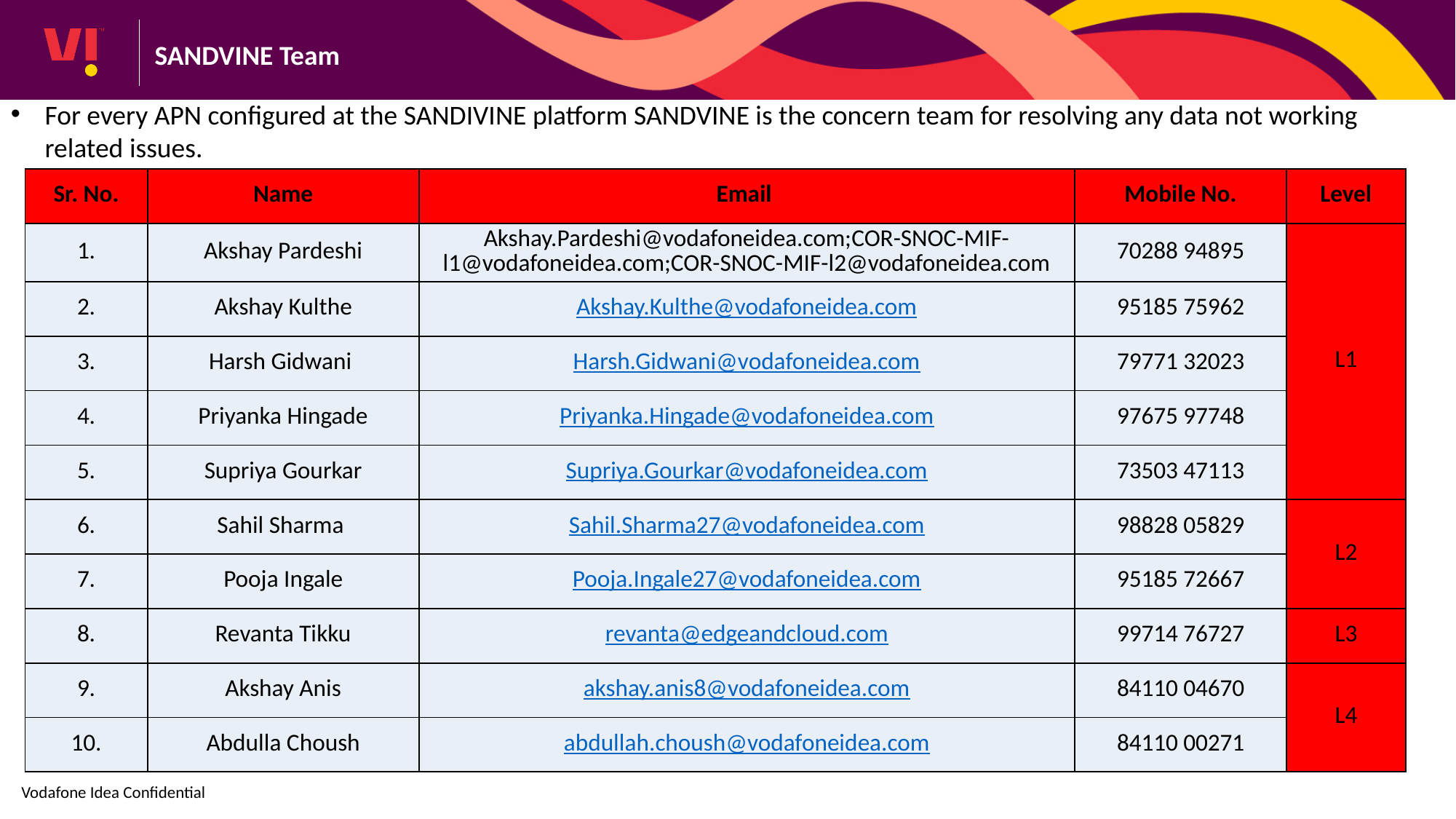

SANDVINE Team
For every APN configured at the SANDIVINE platform SANDVINE is the concern team for resolving any data not working related issues.
| Sr. No. | Name | Email | Mobile No. | Level |
| --- | --- | --- | --- | --- |
| 1. | Akshay Pardeshi | Akshay.Pardeshi@vodafoneidea.com;COR-SNOC-MIF-l1@vodafoneidea.com;COR-SNOC-MIF-l2@vodafoneidea.com | 70288 94895 | L1 |
| 2. | Akshay Kulthe | Akshay.Kulthe@vodafoneidea.com | 95185 75962 |  |
| 3. | Harsh Gidwani | Harsh.Gidwani@vodafoneidea.com | 79771 32023 |  |
| 4. | Priyanka Hingade | Priyanka.Hingade@vodafoneidea.com | 97675 97748 |  |
| 5. | Supriya Gourkar | Supriya.Gourkar@vodafoneidea.com | 73503 47113 |  |
| 6. | Sahil Sharma | Sahil.Sharma27@vodafoneidea.com | 98828 05829 | L2 |
| 7. | Pooja Ingale | Pooja.Ingale27@vodafoneidea.com | 95185 72667 |  |
| 8. | Revanta Tikku | revanta@edgeandcloud.com | 99714 76727 | L3 |
| 9. | Akshay Anis | akshay.anis8@vodafoneidea.com | 84110 04670 | L4 |
| 10. | Abdulla Choush | abdullah.choush@vodafoneidea.com | 84110 00271 |  |